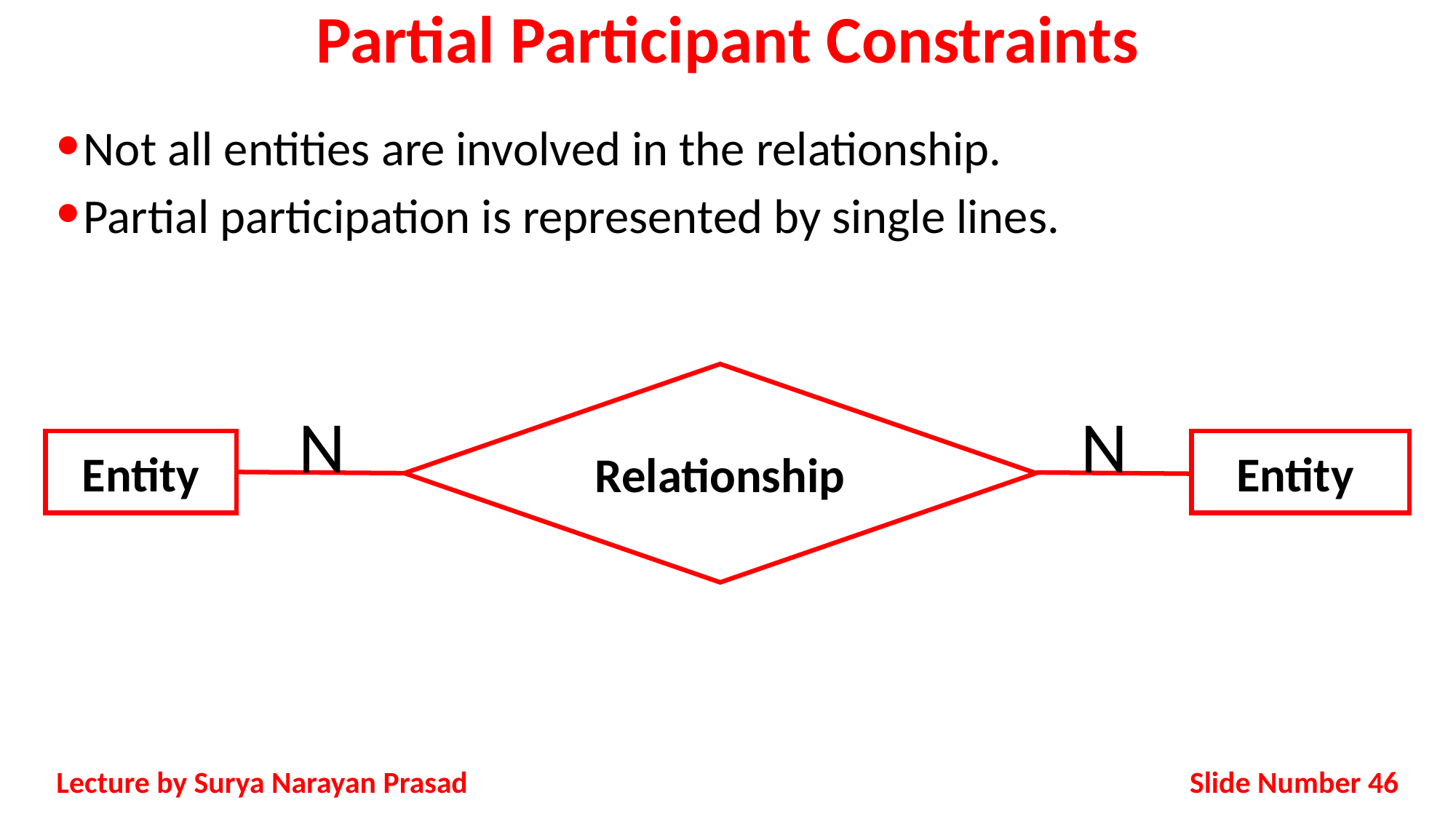

# Partial Participant Constraints
Not all entities are involved in the relationship.
Partial participation is represented by single lines.
Relationship
Entity
Entity
N
N
Slide Number 46
Lecture by Surya Narayan Prasad